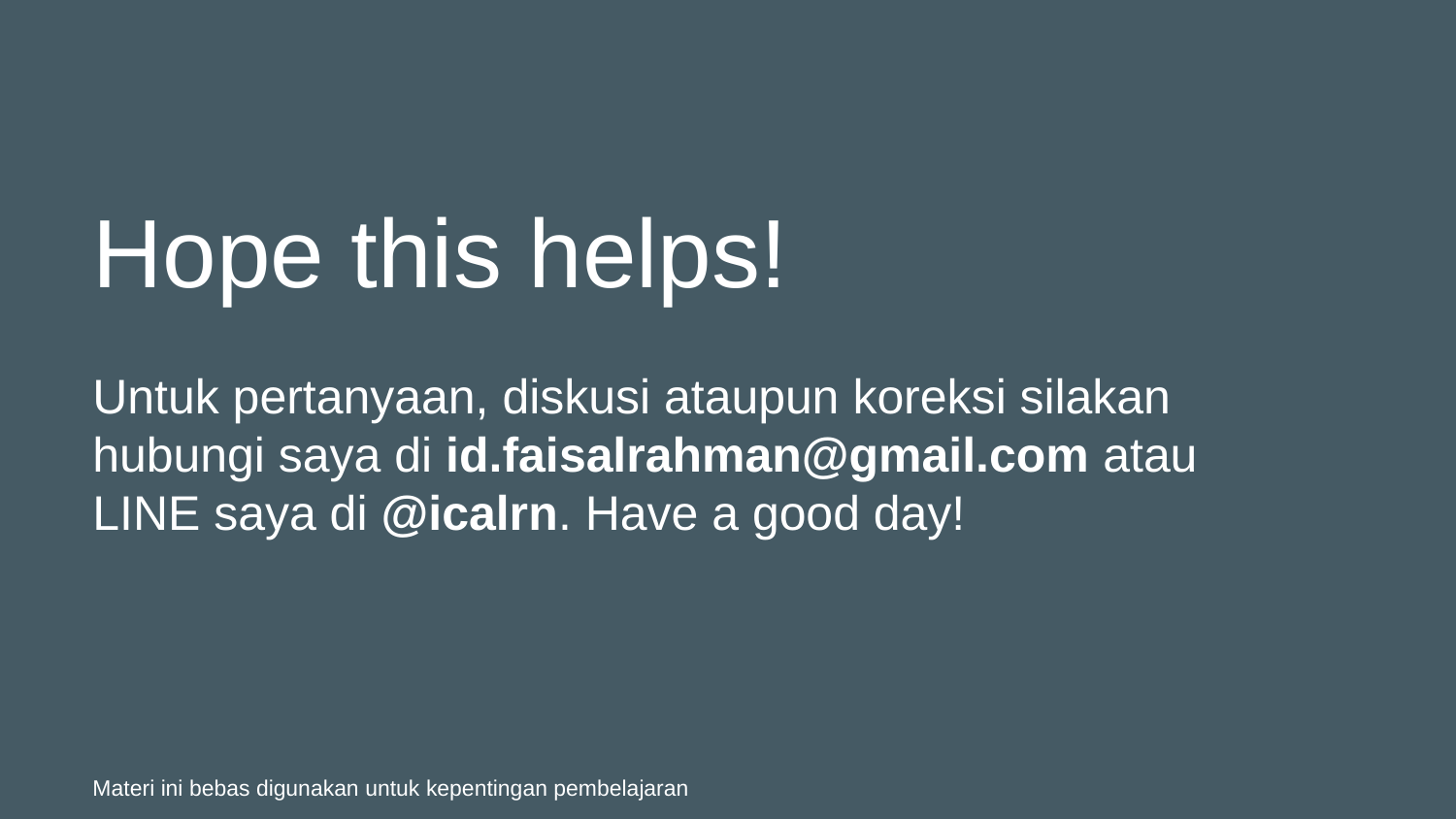

# Hope this helps!

Untuk pertanyaan, diskusi ataupun koreksi silakan hubungi saya di id.faisalrahman@gmail.com atau LINE saya di @icalrn. Have a good day!
Materi ini bebas digunakan untuk kepentingan pembelajaran